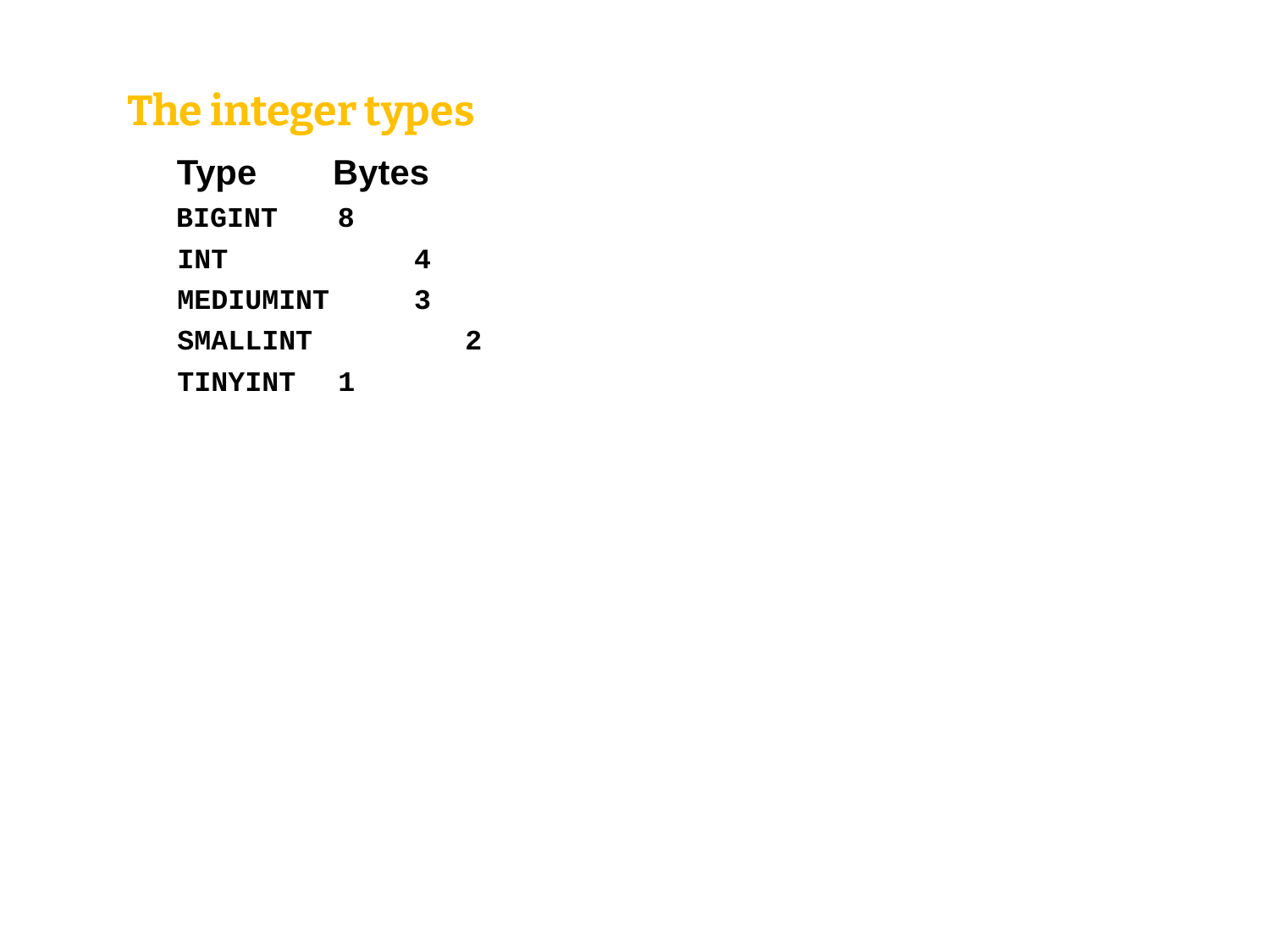

# The integer types
Type	   Bytes
BIGINT	  8
INT           4
MEDIUMINT     3
SMALLINT	  2
TINYINT	  1